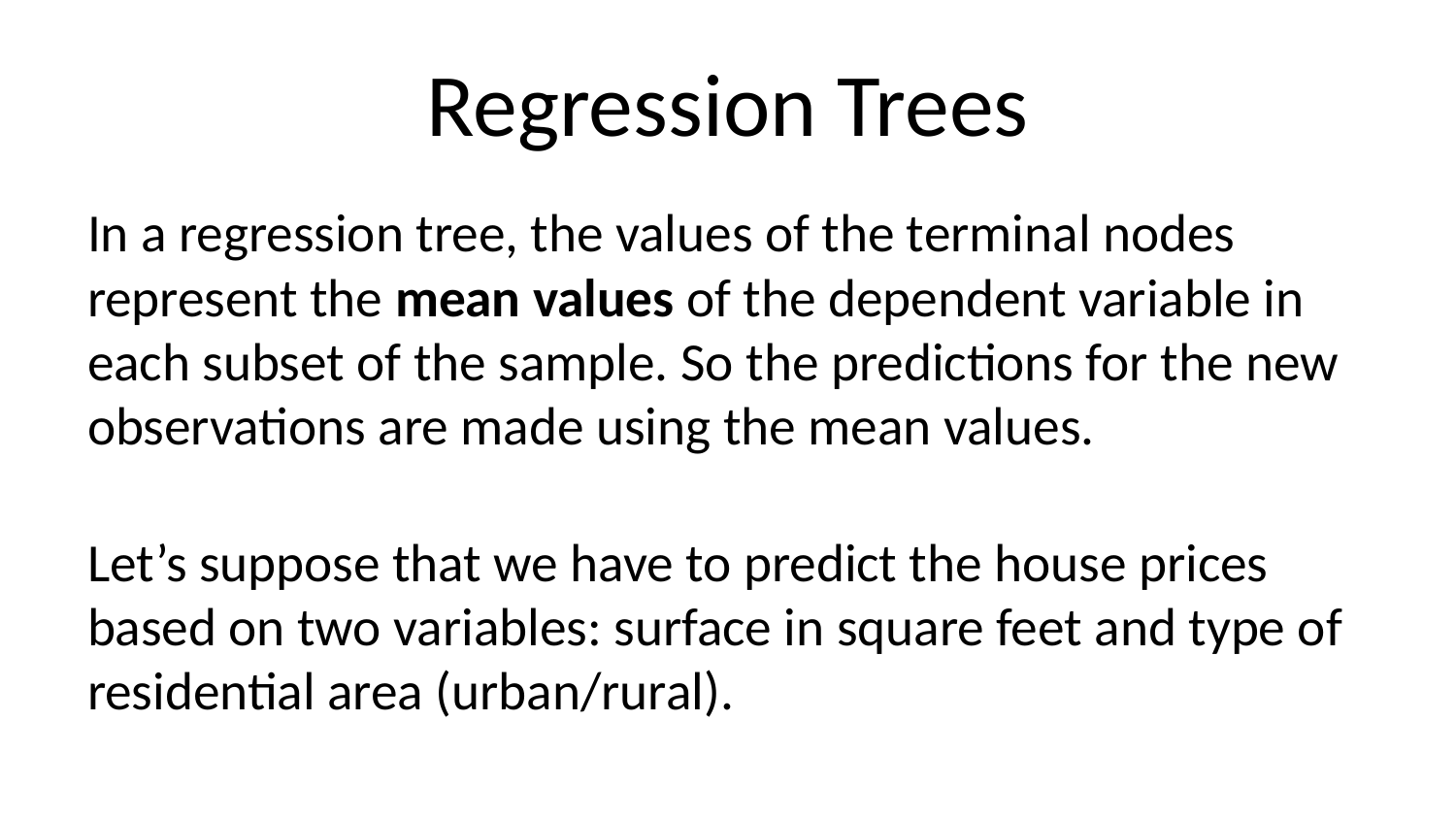

# Regression Trees
In a regression tree, the values of the terminal nodes represent the mean values of the dependent variable in each subset of the sample. So the predictions for the new observations are made using the mean values.

Let’s suppose that we have to predict the house prices based on two variables: surface in square feet and type of residential area (urban/rural).